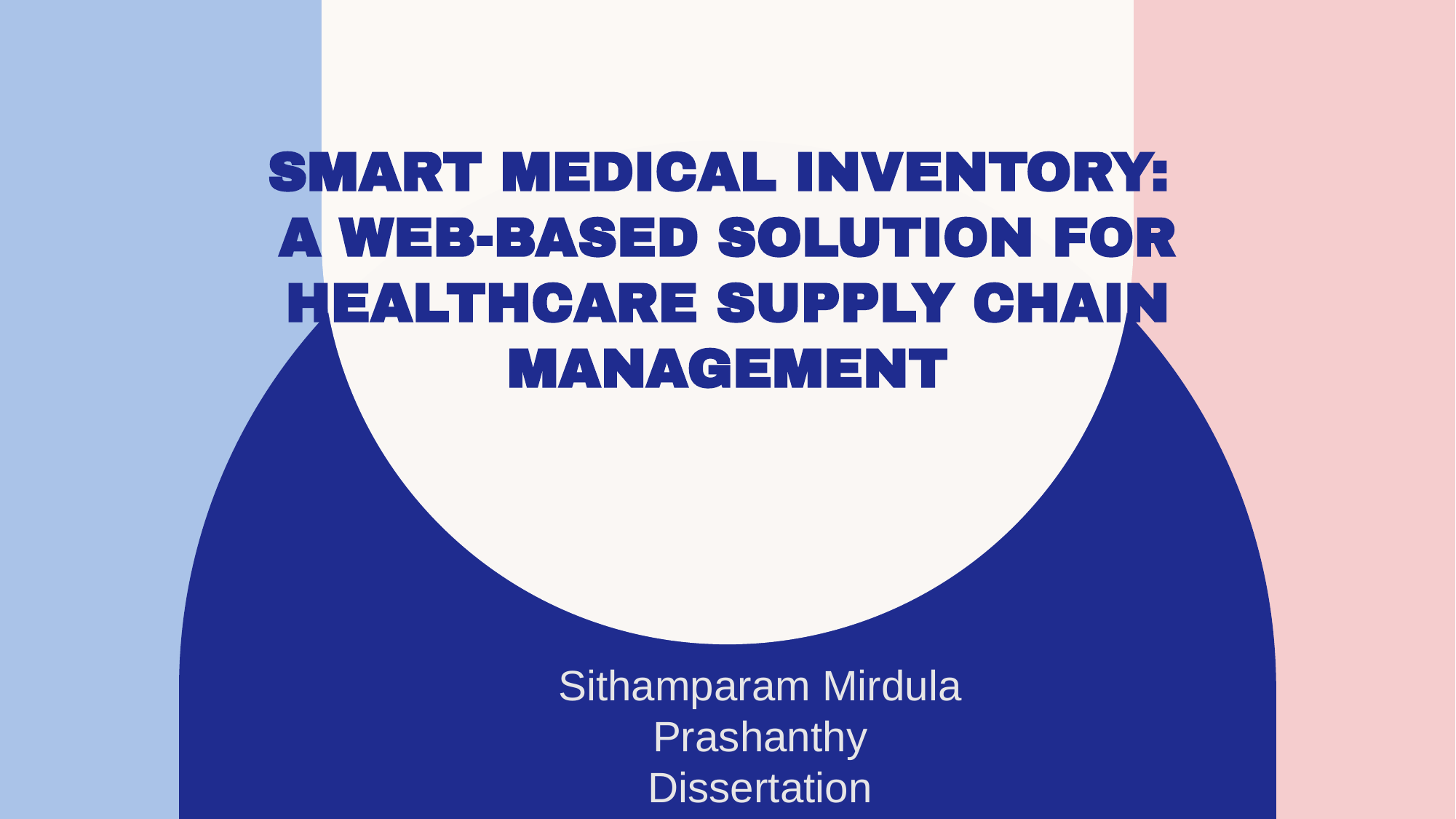

# Smart Medical Inventory: A Web-Based Solution for Healthcare Supply Chain Management
Sithamparam Mirdula Prashanthy
Dissertation
34121543